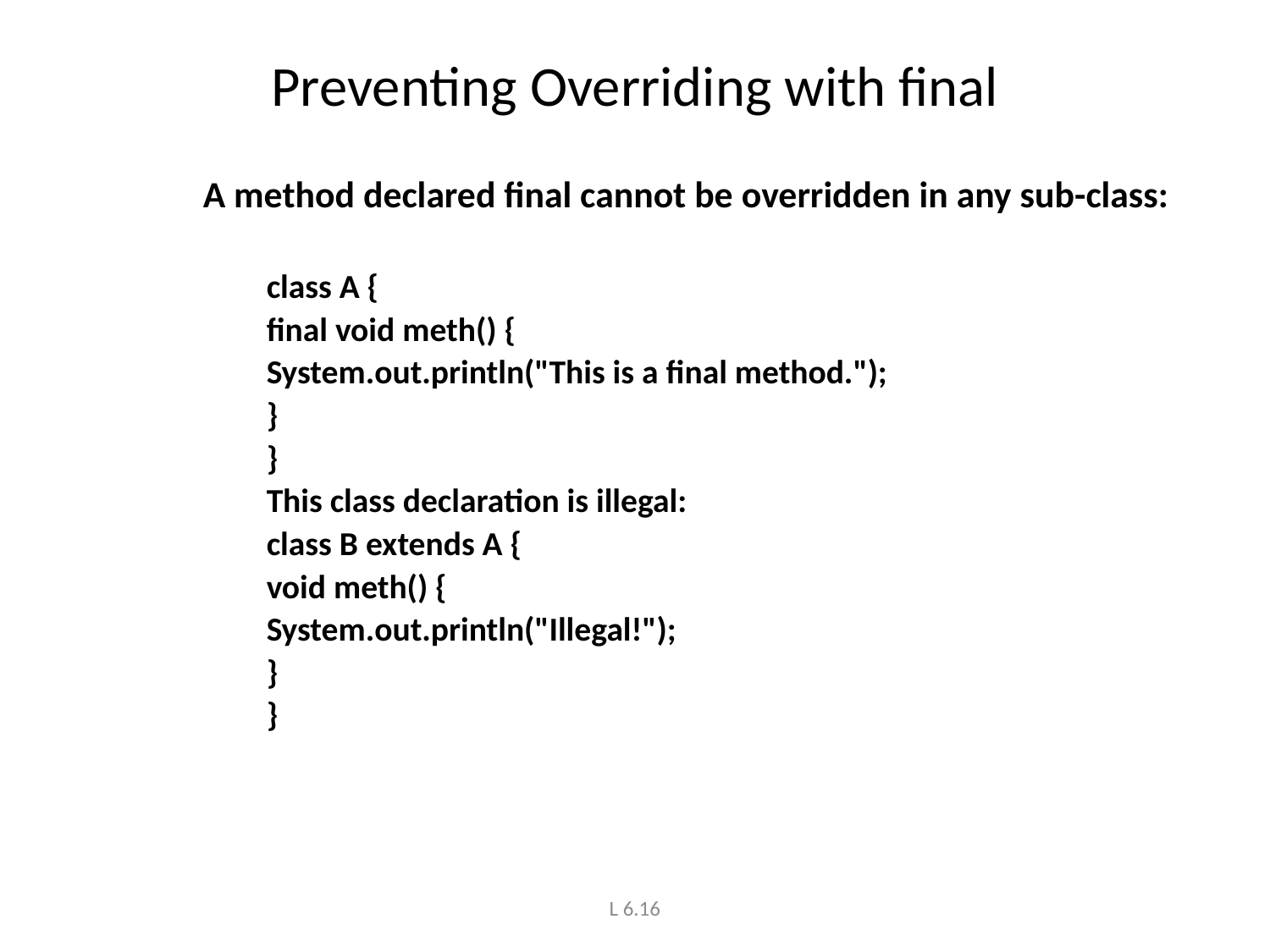

# Preventing Overriding with final
A method declared final cannot be overridden in any sub-class:

class A {
final void meth() {
System.out.println("This is a final method.");
}
}
This class declaration is illegal:
class B extends A {
void meth() {
System.out.println("Illegal!");
}
}
L 6.16